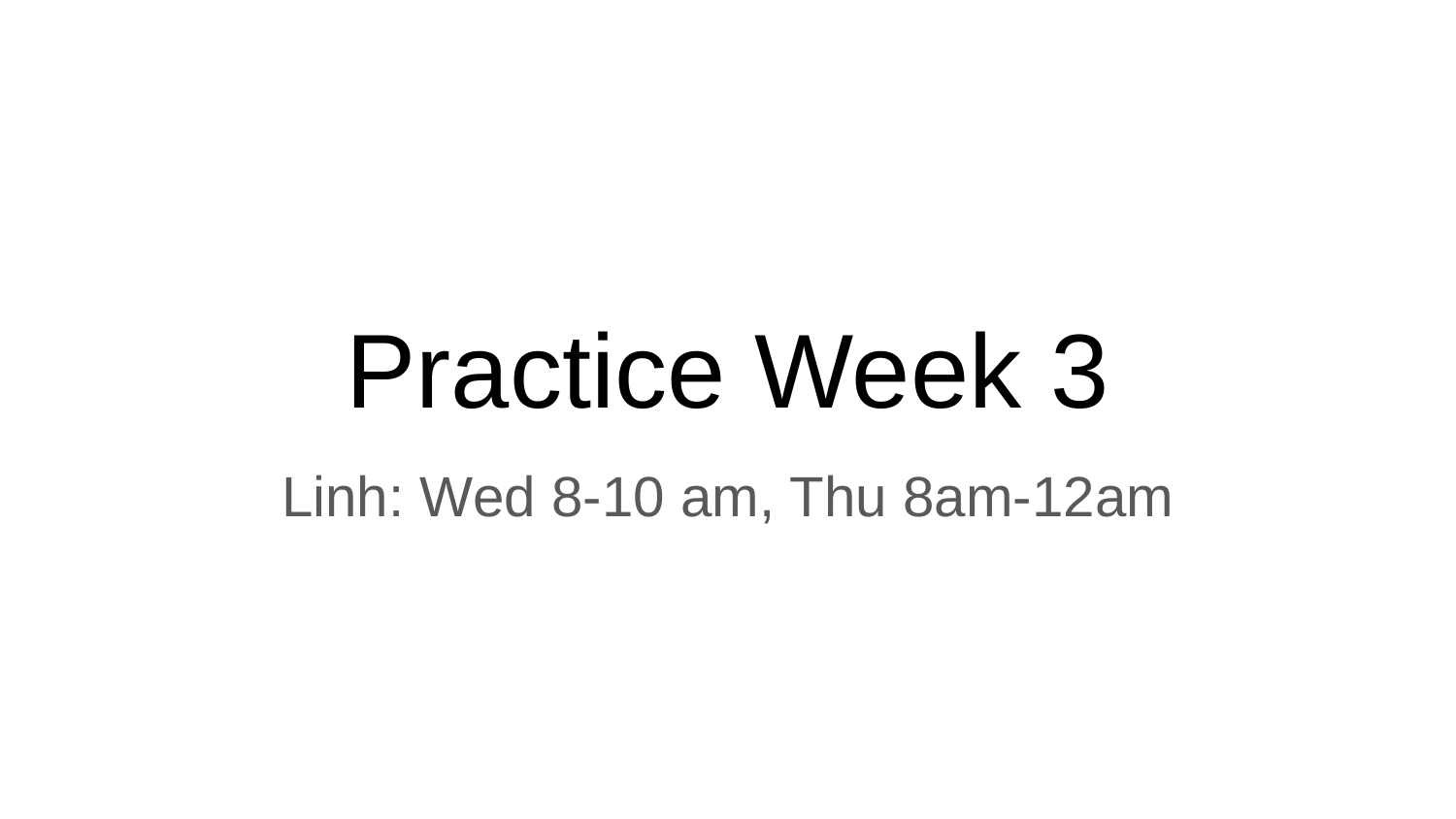

# Practice Week 3
Linh: Wed 8-10 am, Thu 8am-12am